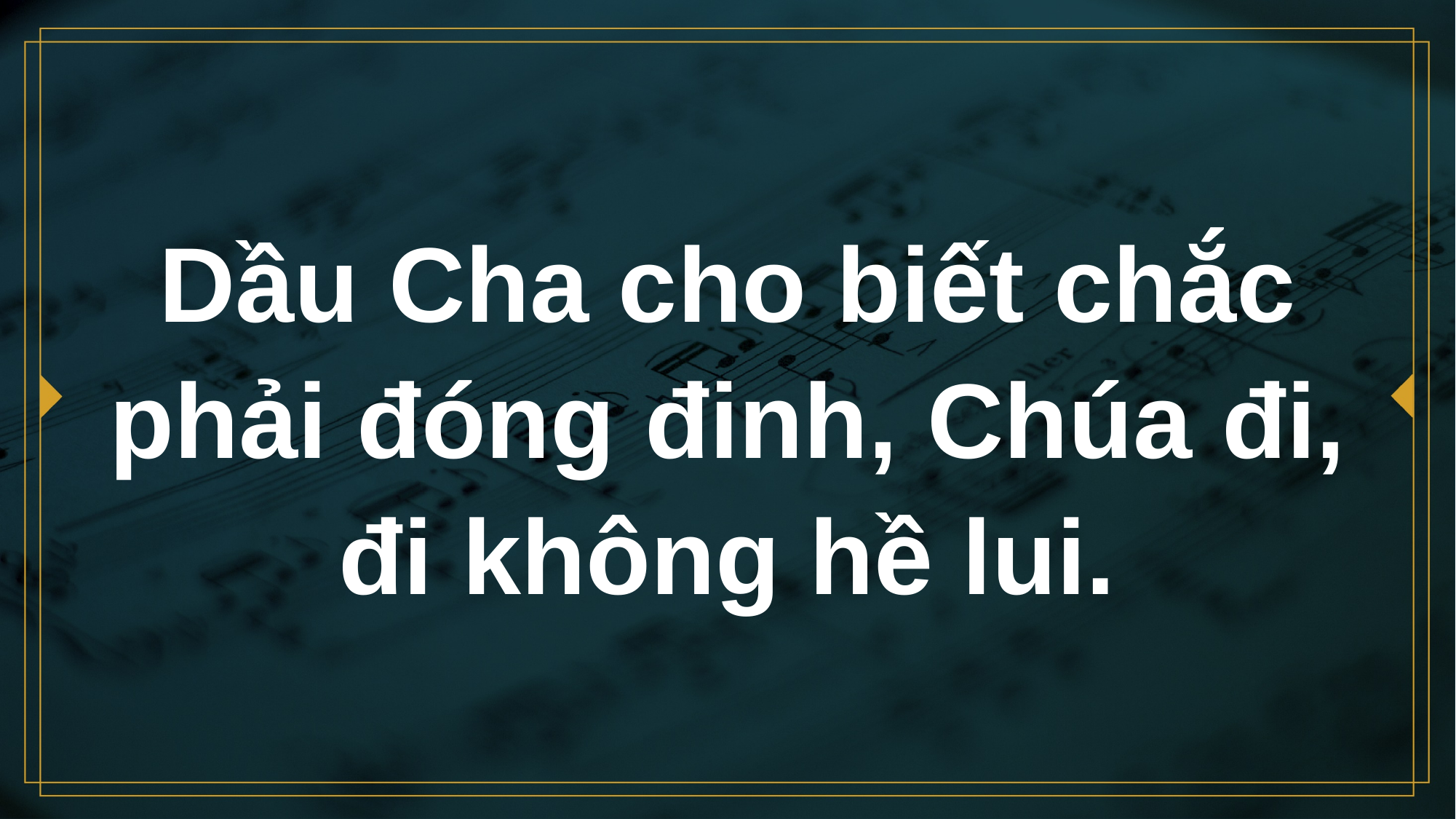

# Dầu Cha cho biết chắc phải đóng đinh, Chúa đi, đi không hề lui.